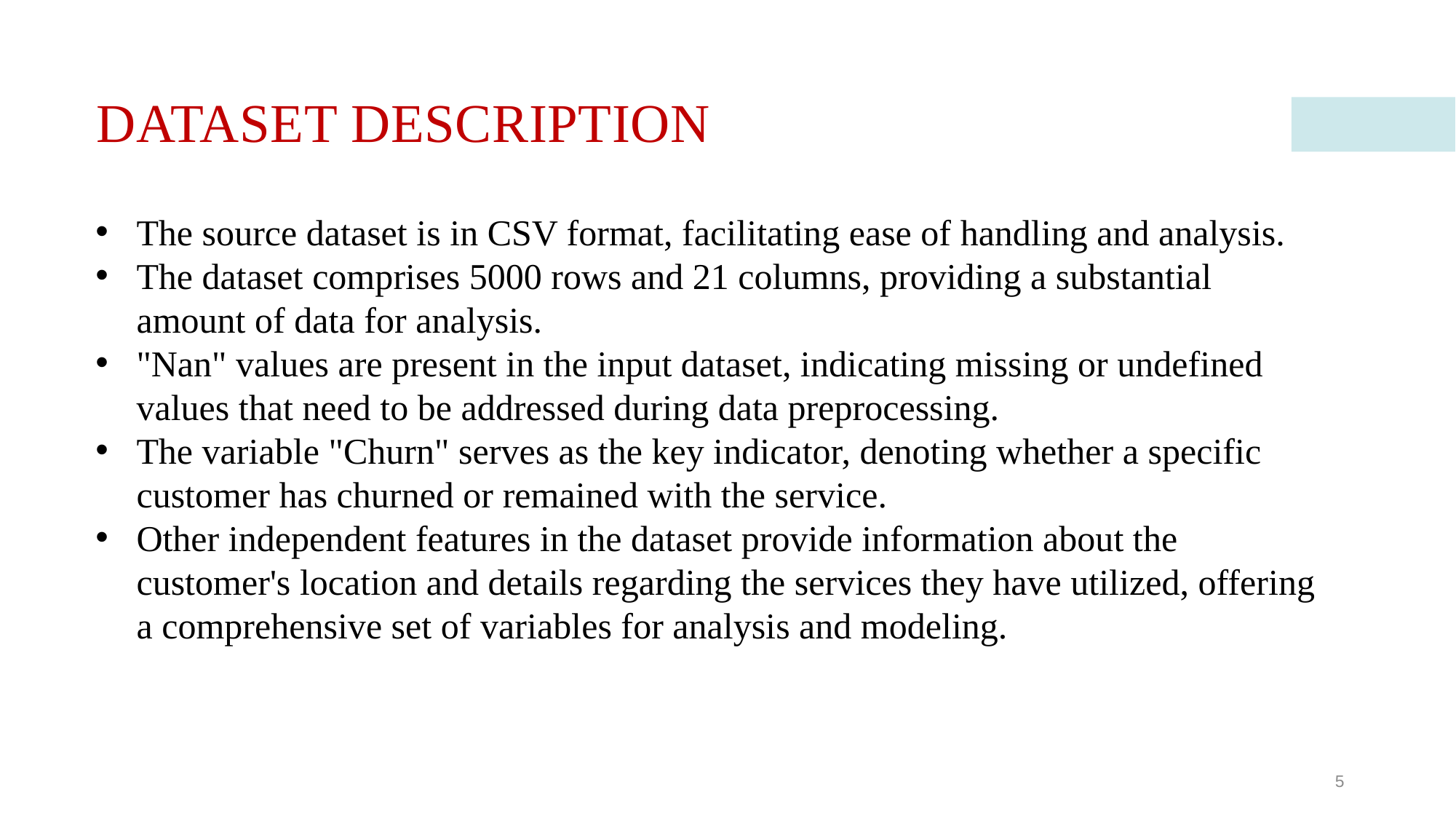

# DATASET DESCRIPTION
The source dataset is in CSV format, facilitating ease of handling and analysis.
The dataset comprises 5000 rows and 21 columns, providing a substantial    amount of data for analysis.
"Nan" values are present in the input dataset, indicating missing or undefined       values that need to be addressed during data preprocessing.
The variable "Churn" serves as the key indicator, denoting whether a specific customer has churned or remained with the service.
Other independent features in the dataset provide information about the customer's location and details regarding the services they have utilized, offering a comprehensive set of variables for analysis and modeling.

5